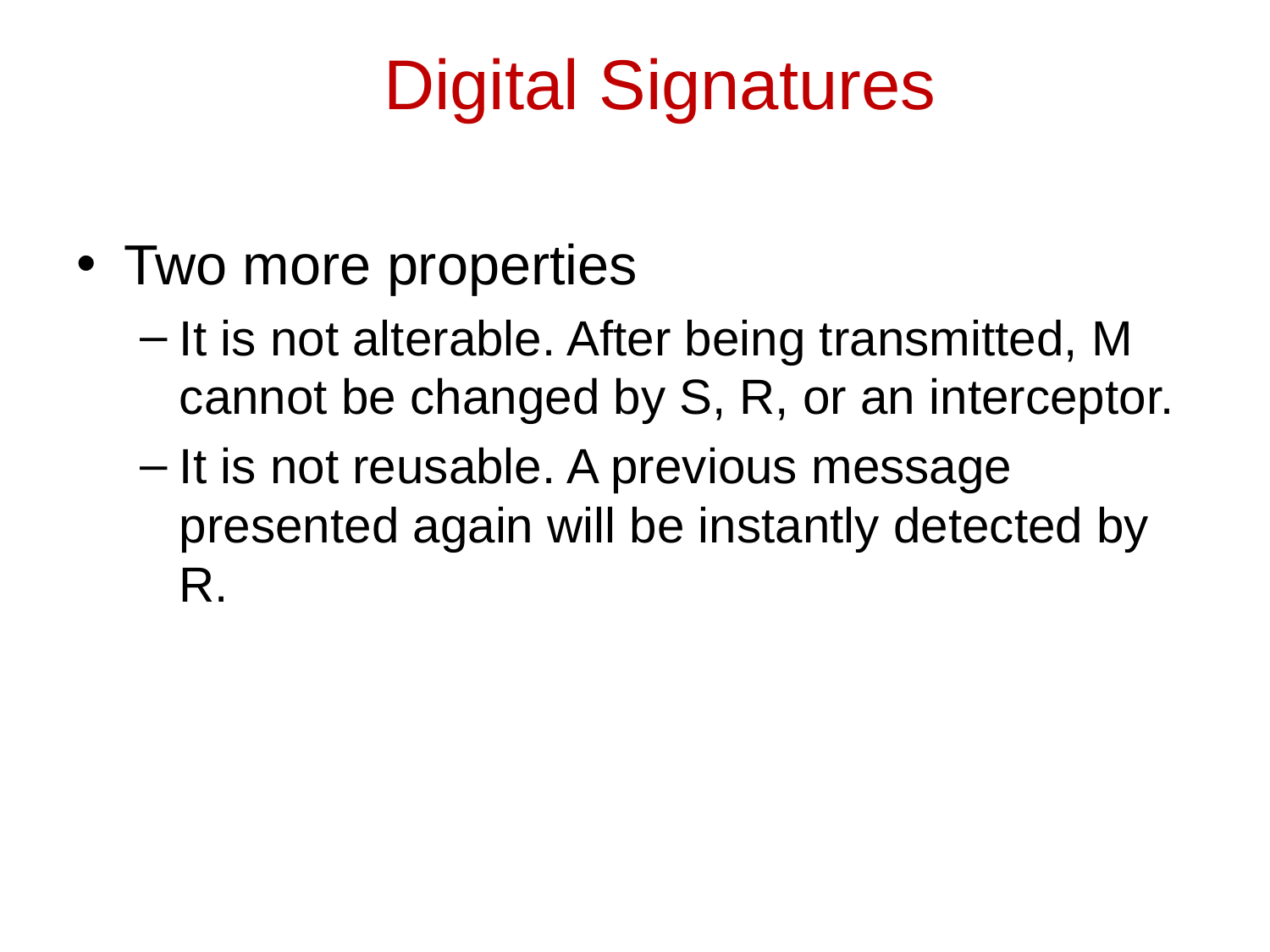

# Digital Signatures
Two more properties
It is not alterable. After being transmitted, M cannot be changed by S, R, or an interceptor.
It is not reusable. A previous message presented again will be instantly detected by R.